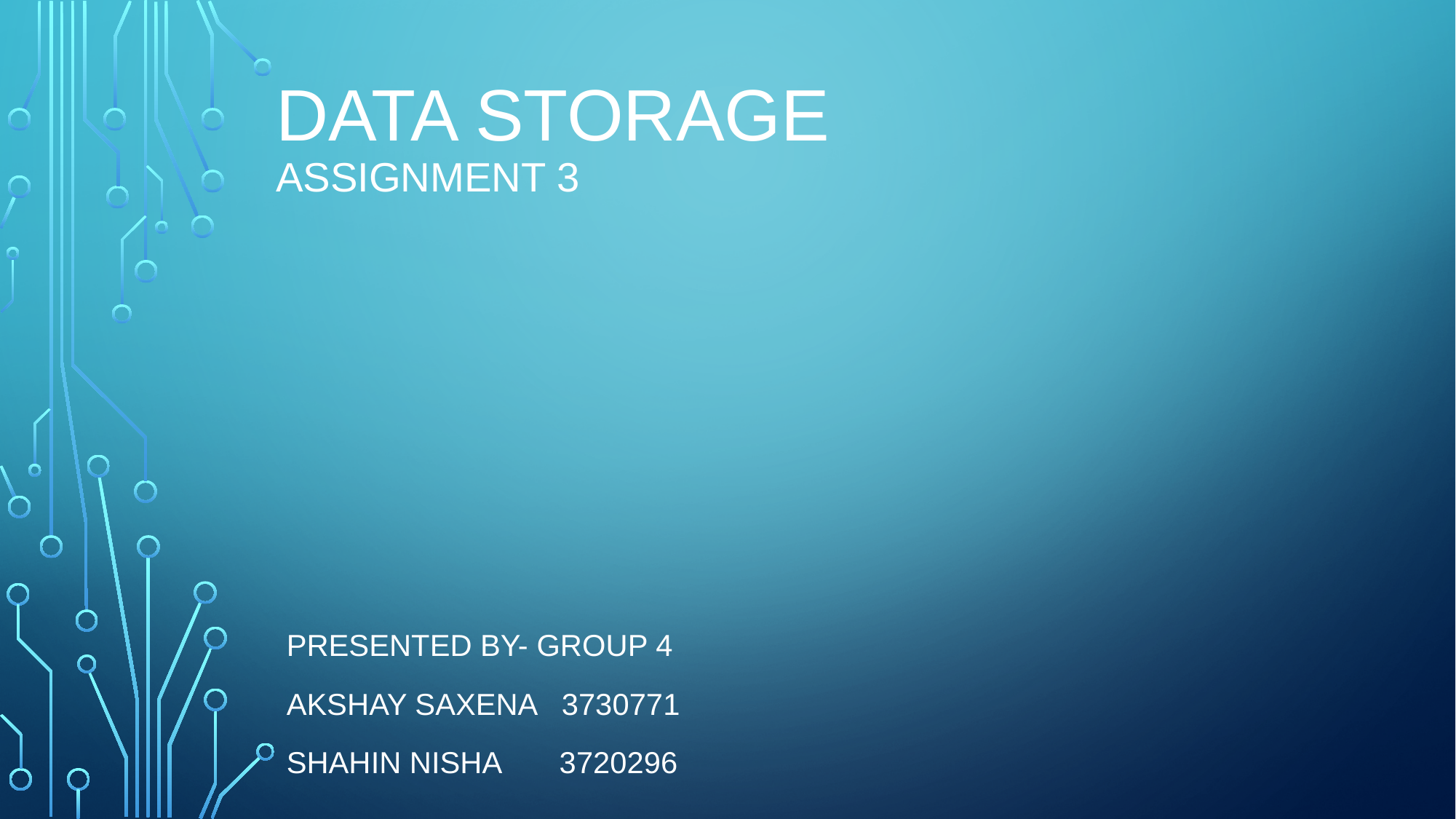

# Data Storage Assignment 3
Presented by- GROUP 4
Akshay Saxena   3730771
Shahin Nisha       3720296